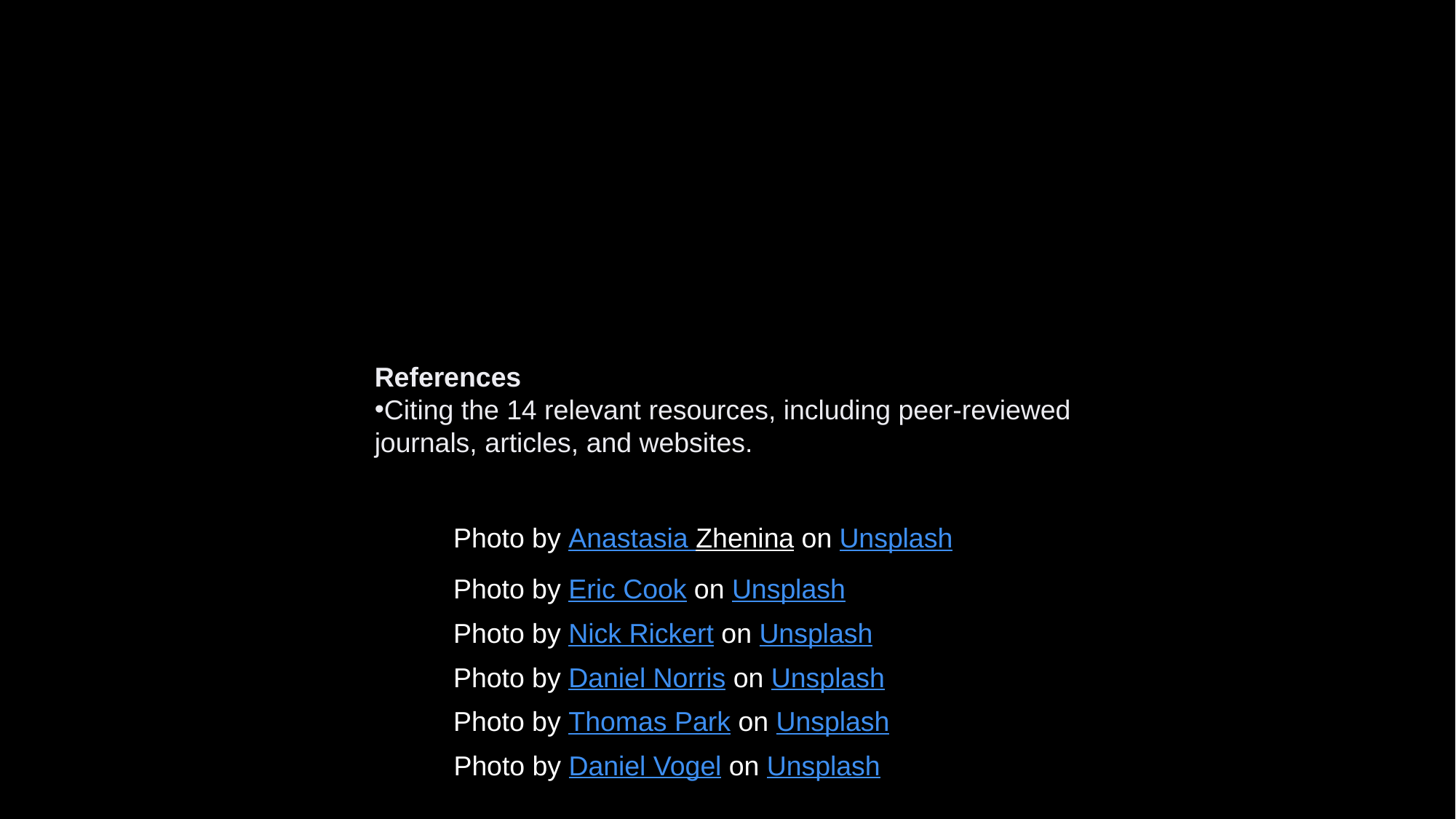

References
Citing the 14 relevant resources, including peer-reviewed journals, articles, and websites.
Photo by Anastasia Zhenina on Unsplash
Photo by Eric Cook on Unsplash
Photo by Nick Rickert on Unsplash
Photo by Daniel Norris on Unsplash
Photo by Thomas Park on Unsplash
Photo by Daniel Vogel on Unsplash